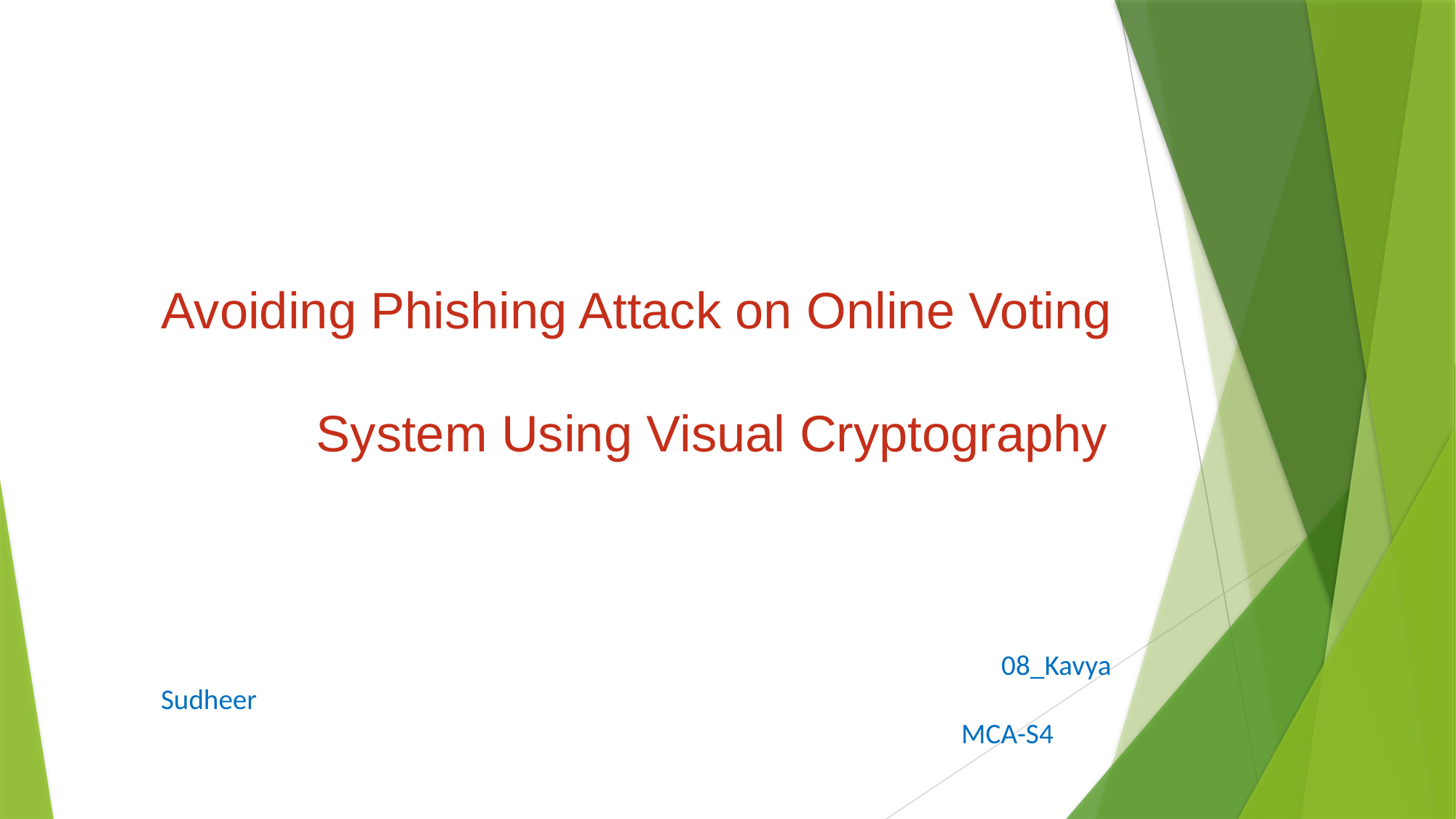

# Avoiding Phishing Attack on Online Voting System Using Visual Cryptography 08_Kavya Sudheer MCA-S4